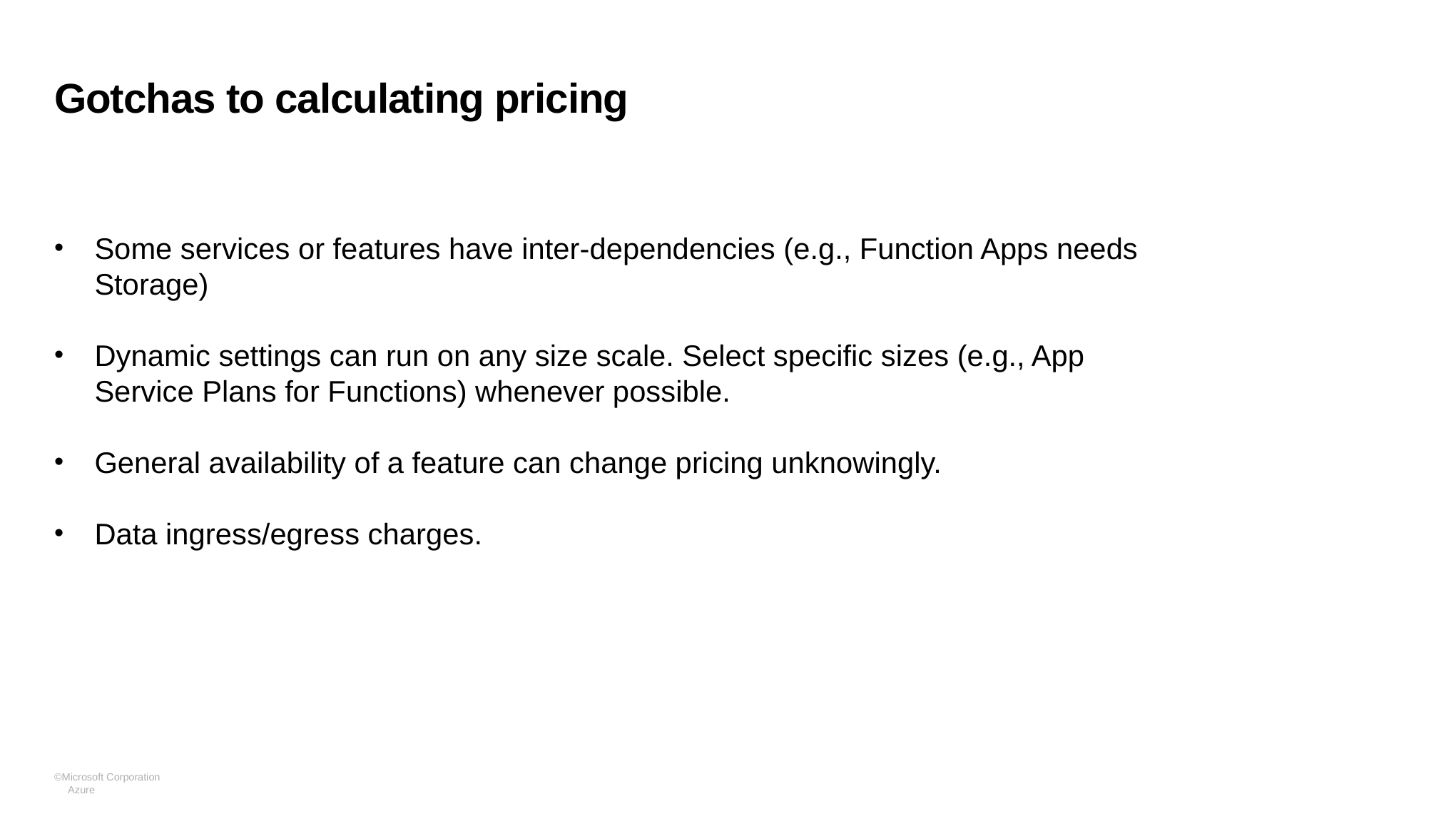

# Gotchas to calculating pricing
Some services or features have inter-dependencies (e.g., Function Apps needs Storage)

Dynamic settings can run on any size scale. Select specific sizes (e.g., App Service Plans for Functions) whenever possible.

General availability of a feature can change pricing unknowingly.

Data ingress/egress charges.